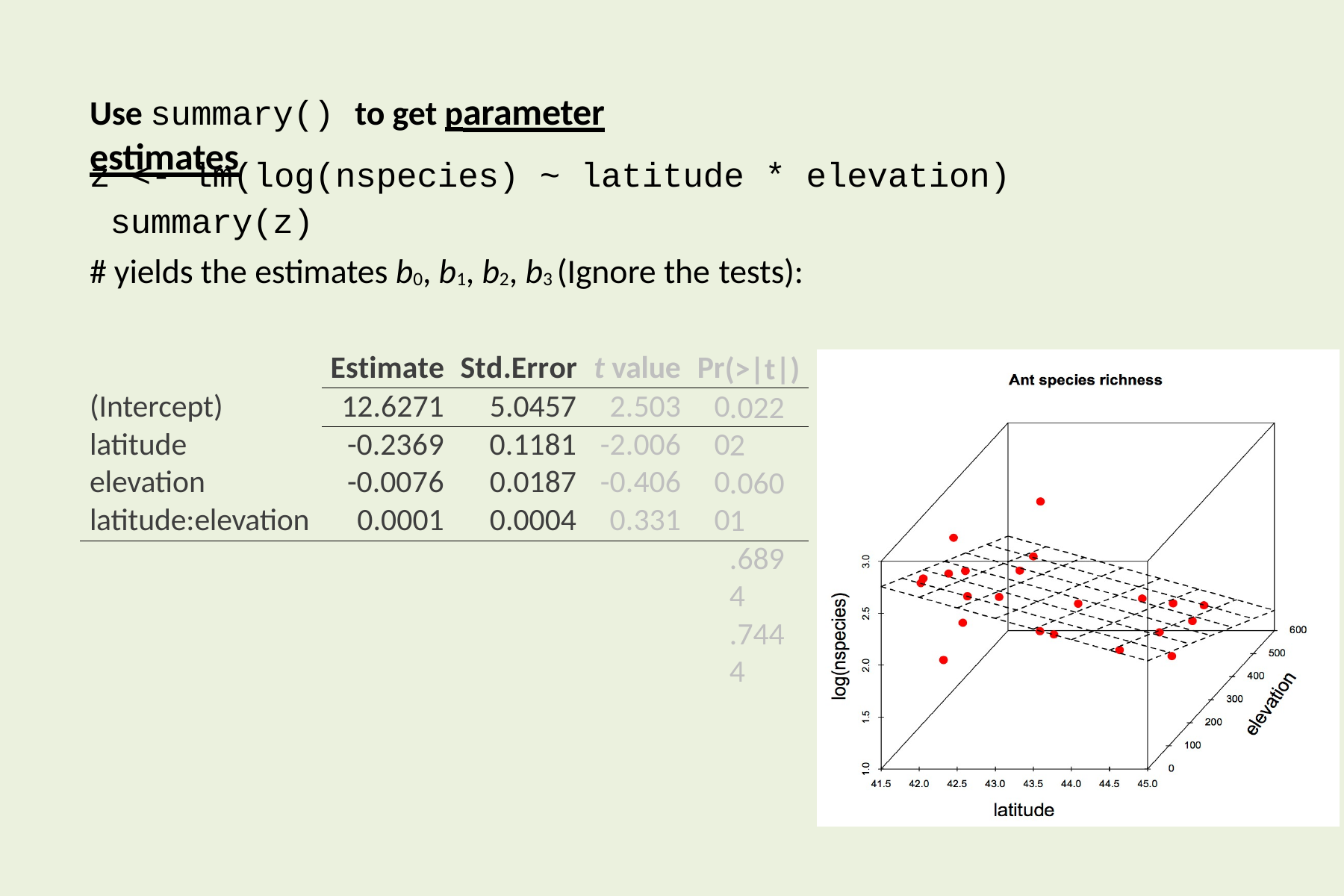

# Use summary() to get parameter estimates
z <- lm(log(nspecies) ~ latitude * elevation)  summary(z)
# yields the estimates b0, b1, b2, b3 (Ignore the tests):
|  | Estimate | Std.Error | t value | Pr |
| --- | --- | --- | --- | --- |
| (Intercept) | 12.6271 | 5.0457 | 2.503 | 0 |
| latitude | -0.2369 | 0.1181 | -2.006 | 0 |
| elevation | -0.0076 | 0.0187 | -0.406 | 0 |
| latitude:elevation | 0.0001 | 0.0004 | 0.331 | 0 |
(>|t|)
.0222
.0601
.6894
.7444